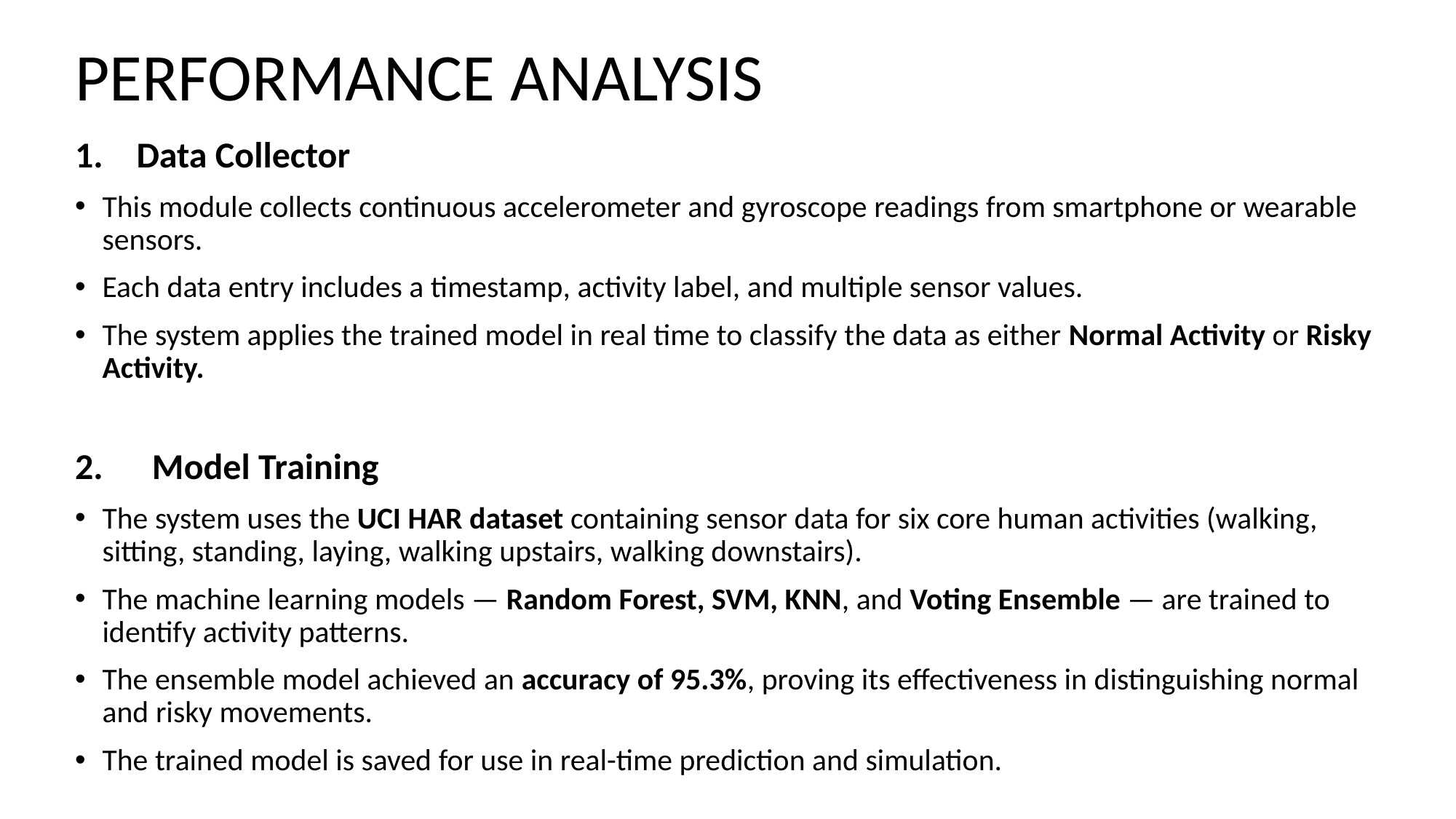

# PERFORMANCE ANALYSIS
Data Collector
This module collects continuous accelerometer and gyroscope readings from smartphone or wearable sensors.
Each data entry includes a timestamp, activity label, and multiple sensor values.
The system applies the trained model in real time to classify the data as either Normal Activity or Risky Activity.

2.      Model Training
The system uses the UCI HAR dataset containing sensor data for six core human activities (walking, sitting, standing, laying, walking upstairs, walking downstairs).
The machine learning models — Random Forest, SVM, KNN, and Voting Ensemble — are trained to identify activity patterns.
The ensemble model achieved an accuracy of 95.3%, proving its effectiveness in distinguishing normal and risky movements.
The trained model is saved for use in real-time prediction and simulation.